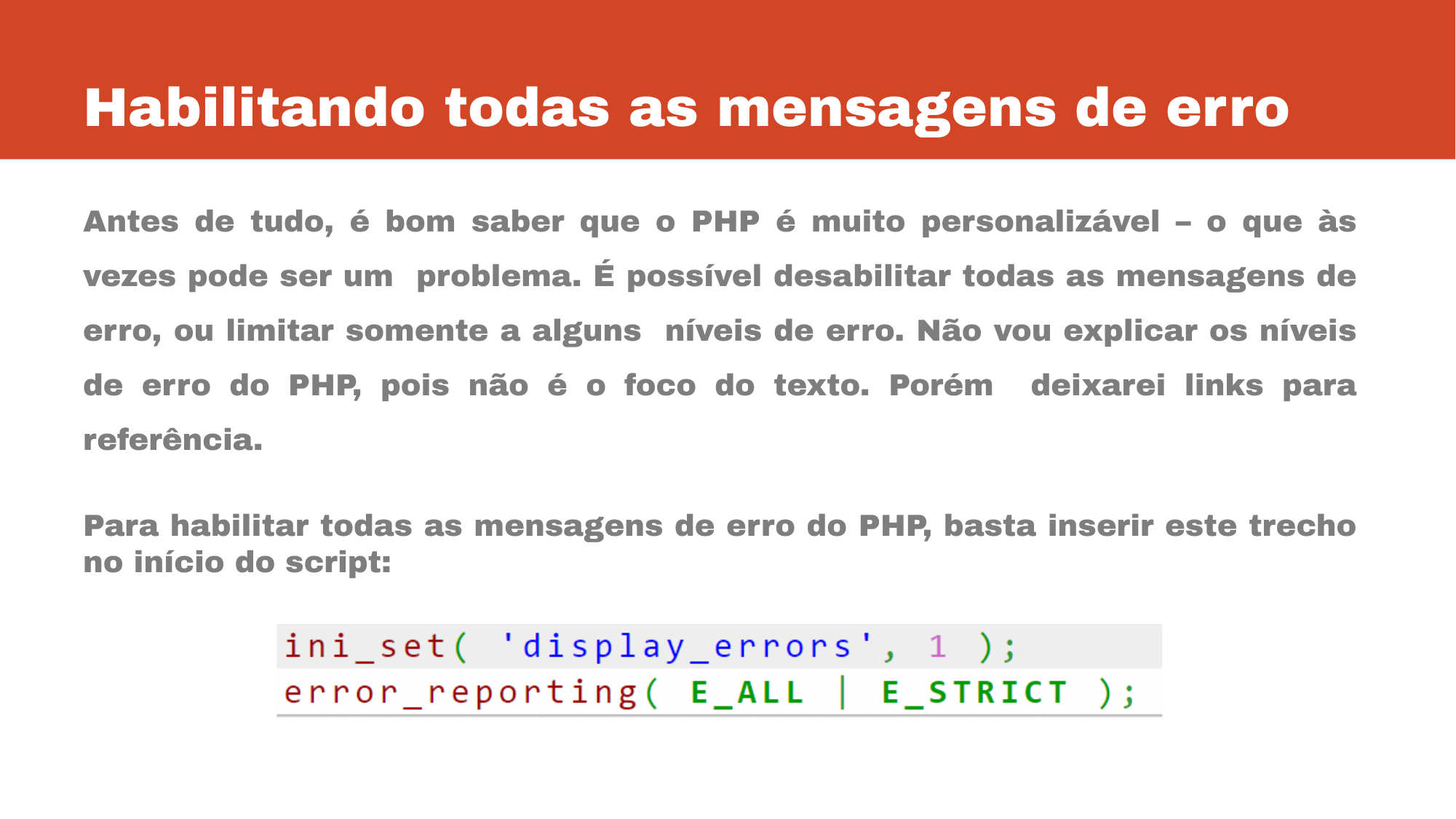

# Habilitando todas as mensagens de erro
Antes de tudo, é bom saber que o PHP é muito personalizável – o que às vezes pode ser um  problema. É possível desabilitar todas as mensagens de erro, ou limitar somente a alguns  níveis de erro. Não vou explicar os níveis de erro do PHP, pois não é o foco do texto. Porém  deixarei links para referência.

Para habilitar todas as mensagens de erro do PHP, basta inserir este trecho no início do script: